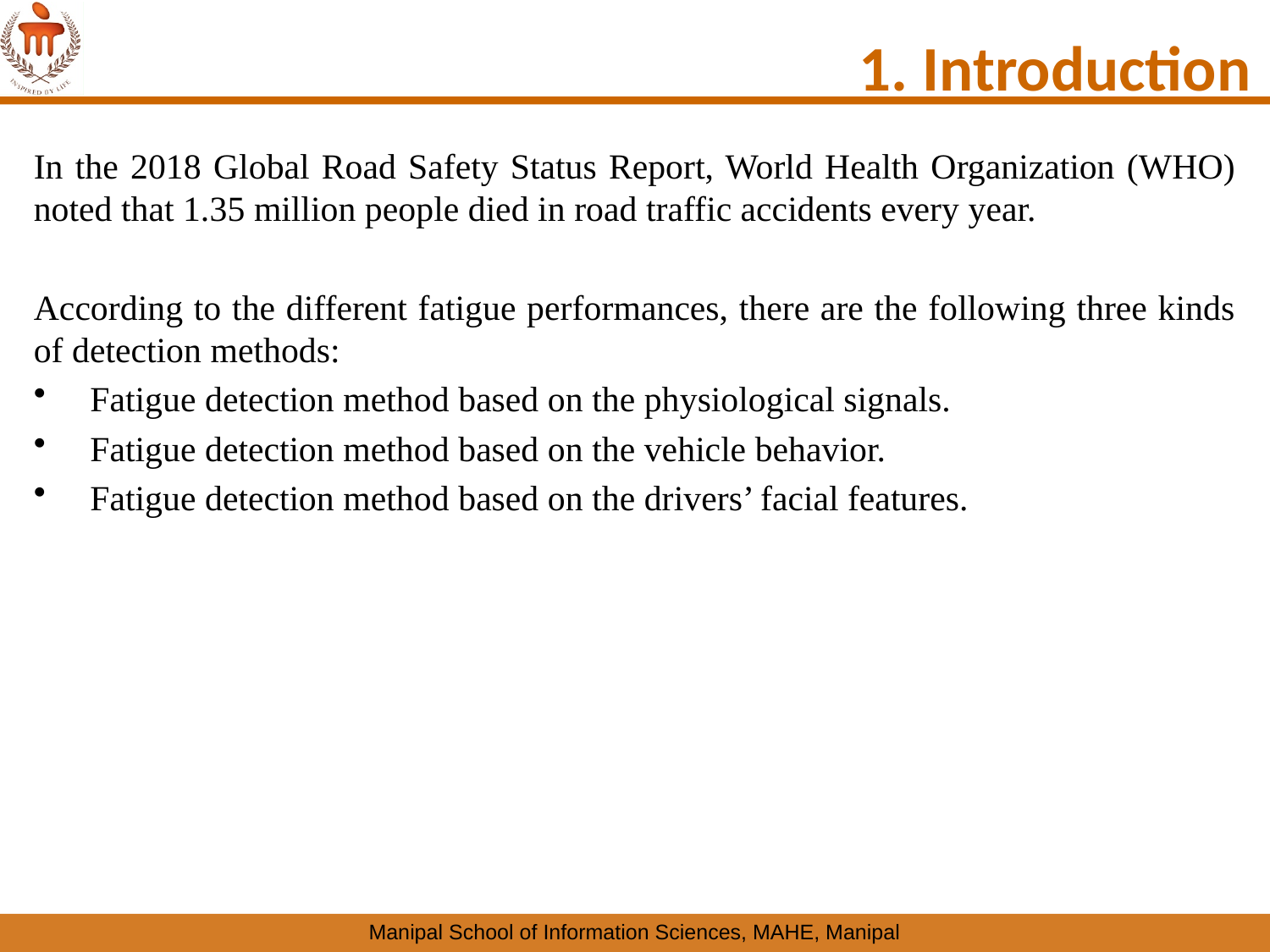

# 1. Introduction
In the 2018 Global Road Safety Status Report, World Health Organization (WHO) noted that 1.35 million people died in road traffic accidents every year.

According to the different fatigue performances, there are the following three kinds of detection methods:
 Fatigue detection method based on the physiological signals.
 Fatigue detection method based on the vehicle behavior.
 Fatigue detection method based on the drivers’ facial features.

3